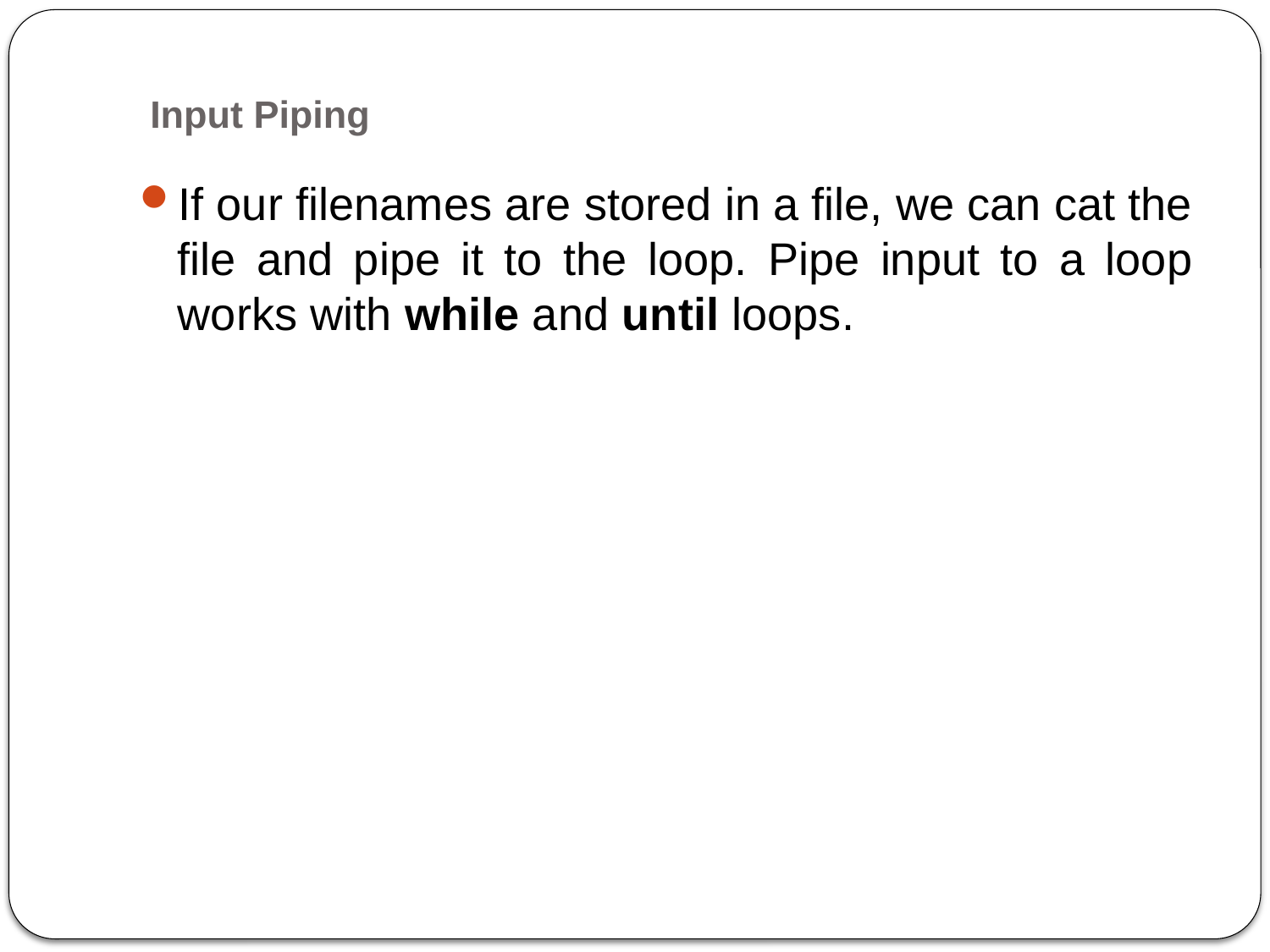

# Input Piping
If our filenames are stored in a file, we can cat the file and pipe it to the loop. Pipe input to a loop works with while and until loops.